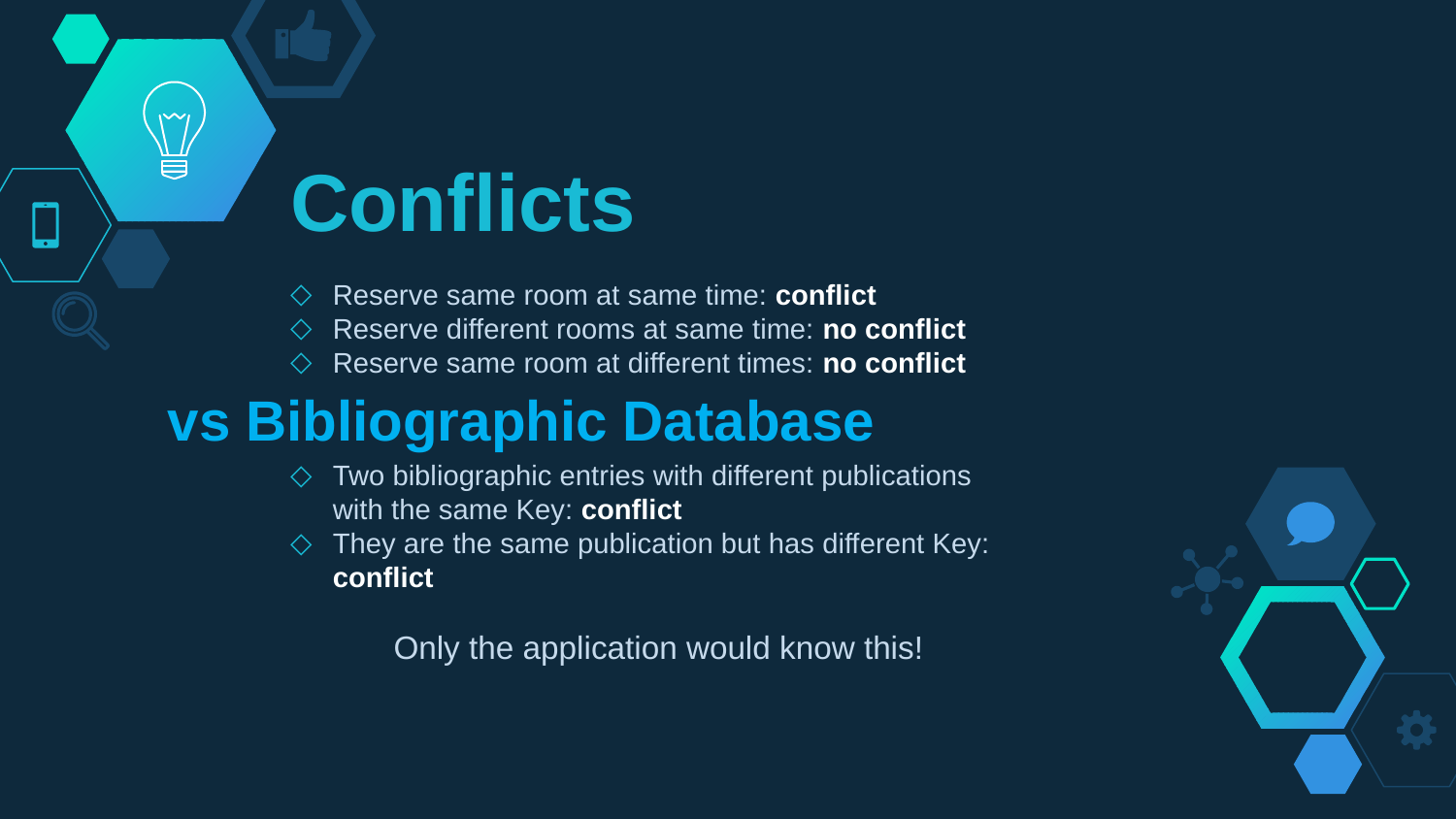

# Conflicts
Reserve same room at same time: conflict
Reserve different rooms at same time: no conflict
Reserve same room at different times: no conflict

vs Bibliographic Database
Two bibliographic entries with different publications with the same Key: conflict
They are the same publication but has different Key: conflict

Only the application would know this!